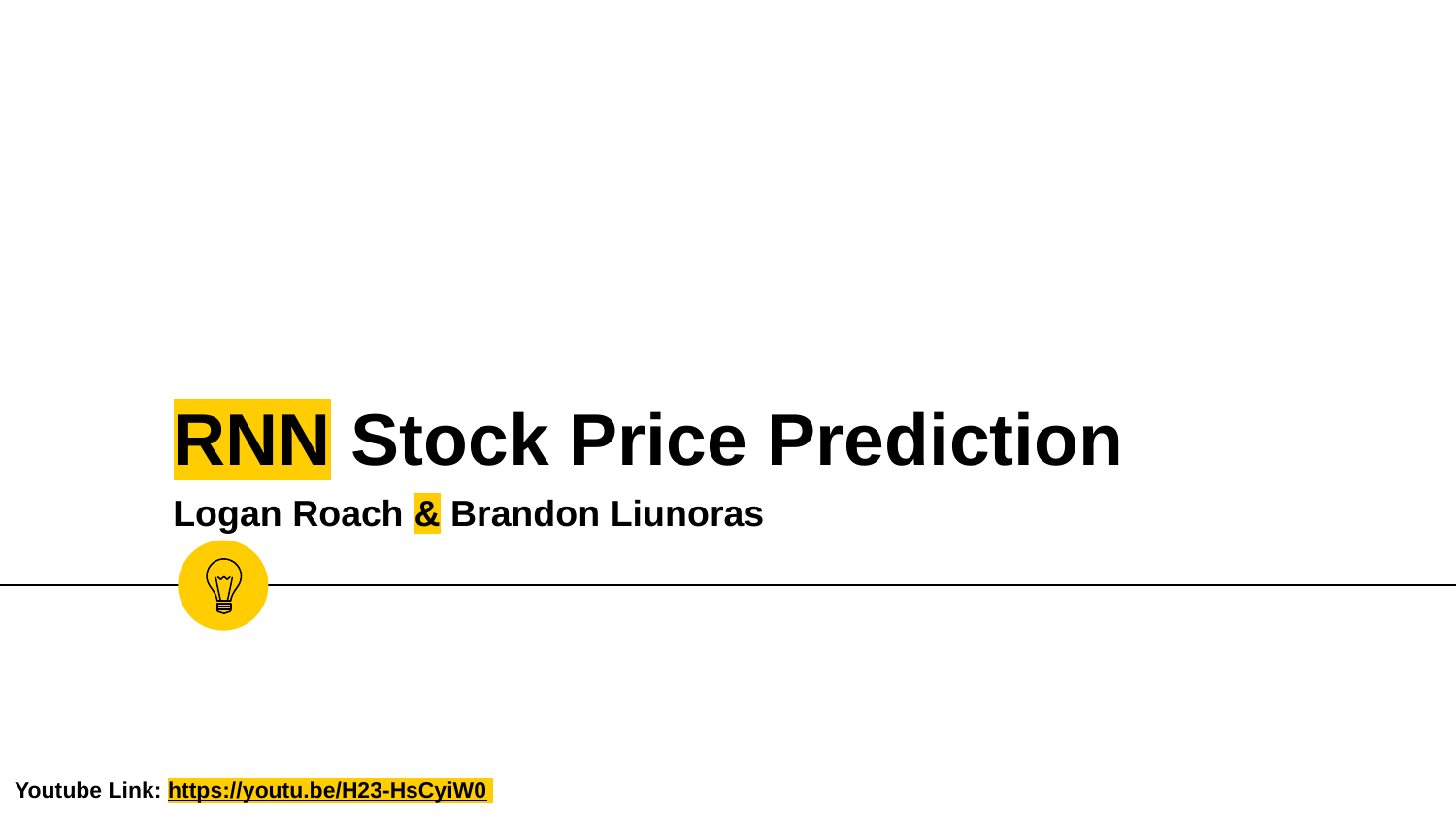

# RNN Stock Price Prediction
Logan Roach & Brandon Liunoras

Youtube Link: https://youtu.be/H23-HsCyiW0